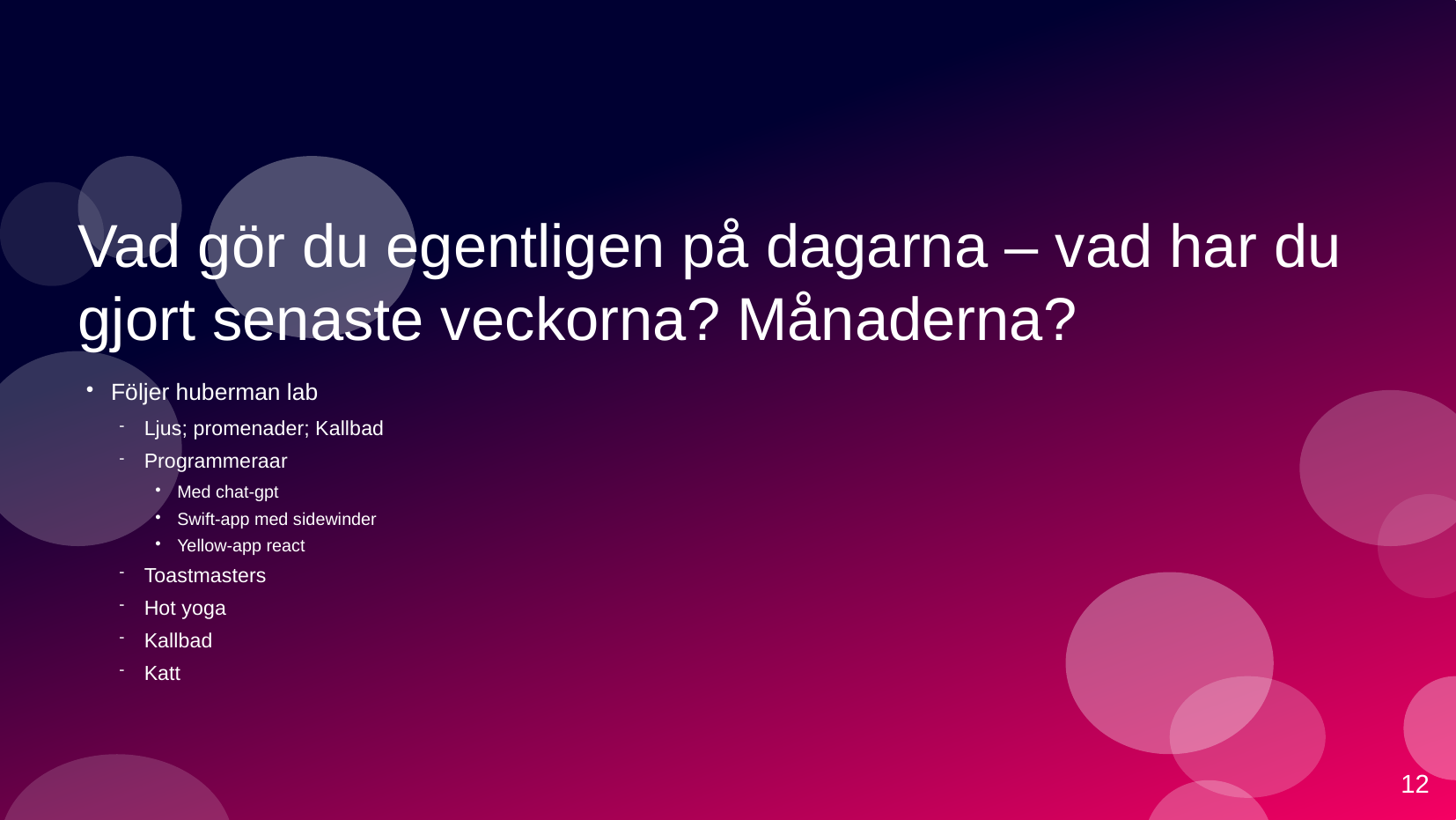

# Vad gör du egentligen på dagarna – vad har du gjort senaste veckorna? Månaderna?
Följer huberman lab
Ljus; promenader; Kallbad
Programmeraar
Med chat-gpt
Swift-app med sidewinder
Yellow-app react
Toastmasters
Hot yoga
Kallbad
Katt
12